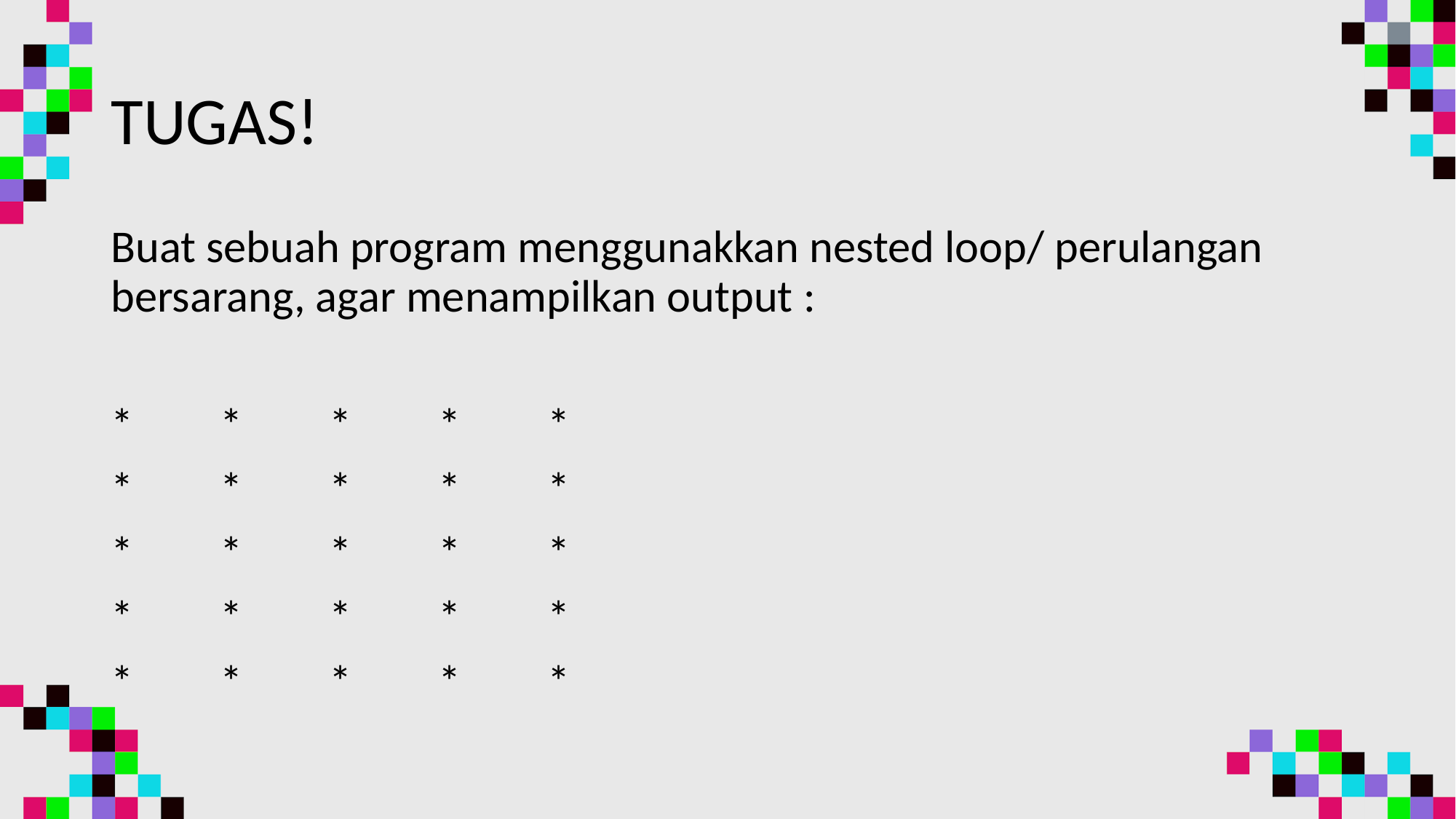

# TUGAS!
Buat sebuah program menggunakkan nested loop/ perulangan bersarang, agar menampilkan output :

*	*	*	*	*
*	*	*	*	*
*	*	*	*	*
*	*	*	*	*
*	*	*	*	*